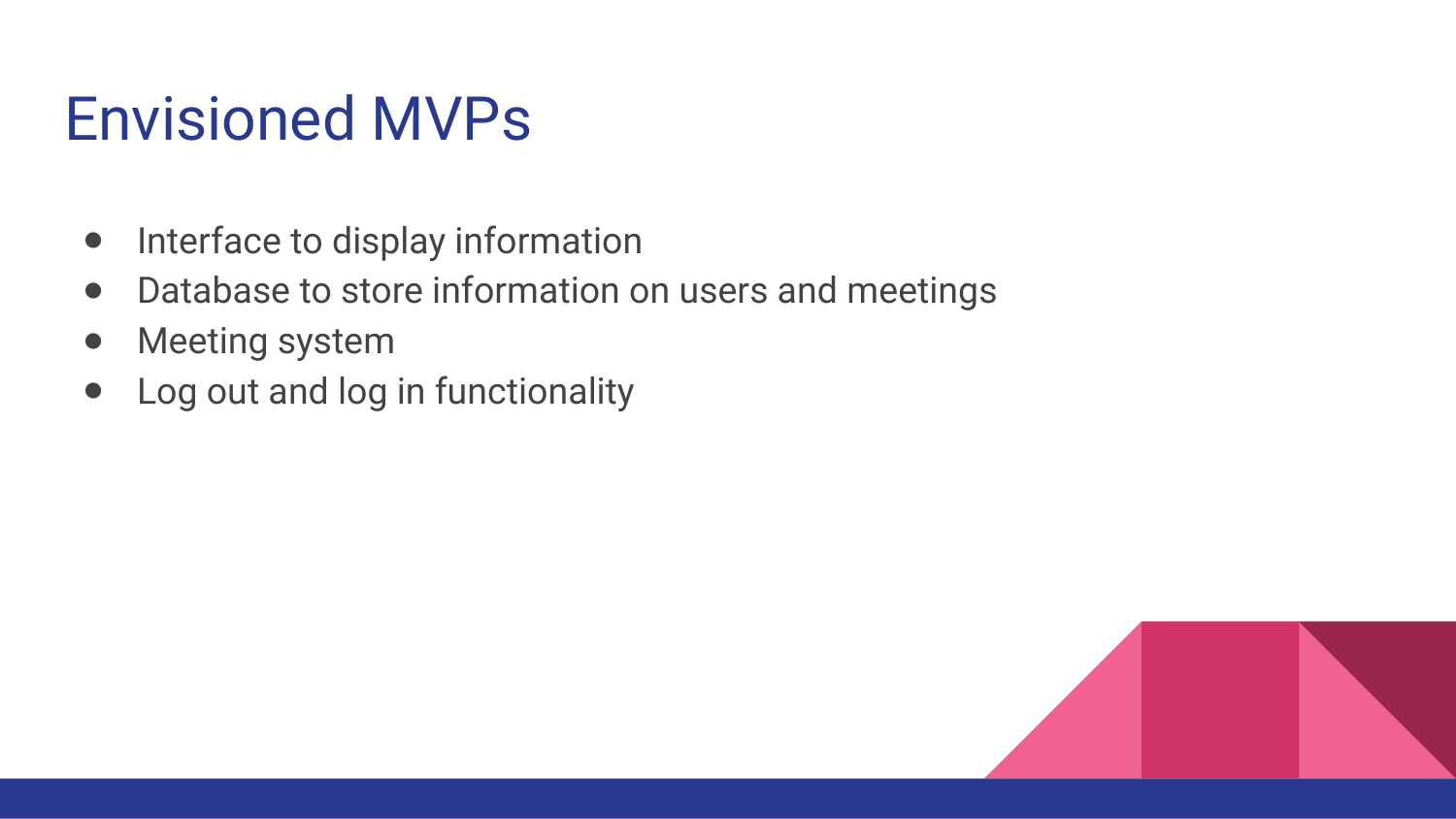

# Envisioned MVPs
Interface to display information
Database to store information on users and meetings
Meeting system
Log out and log in functionality